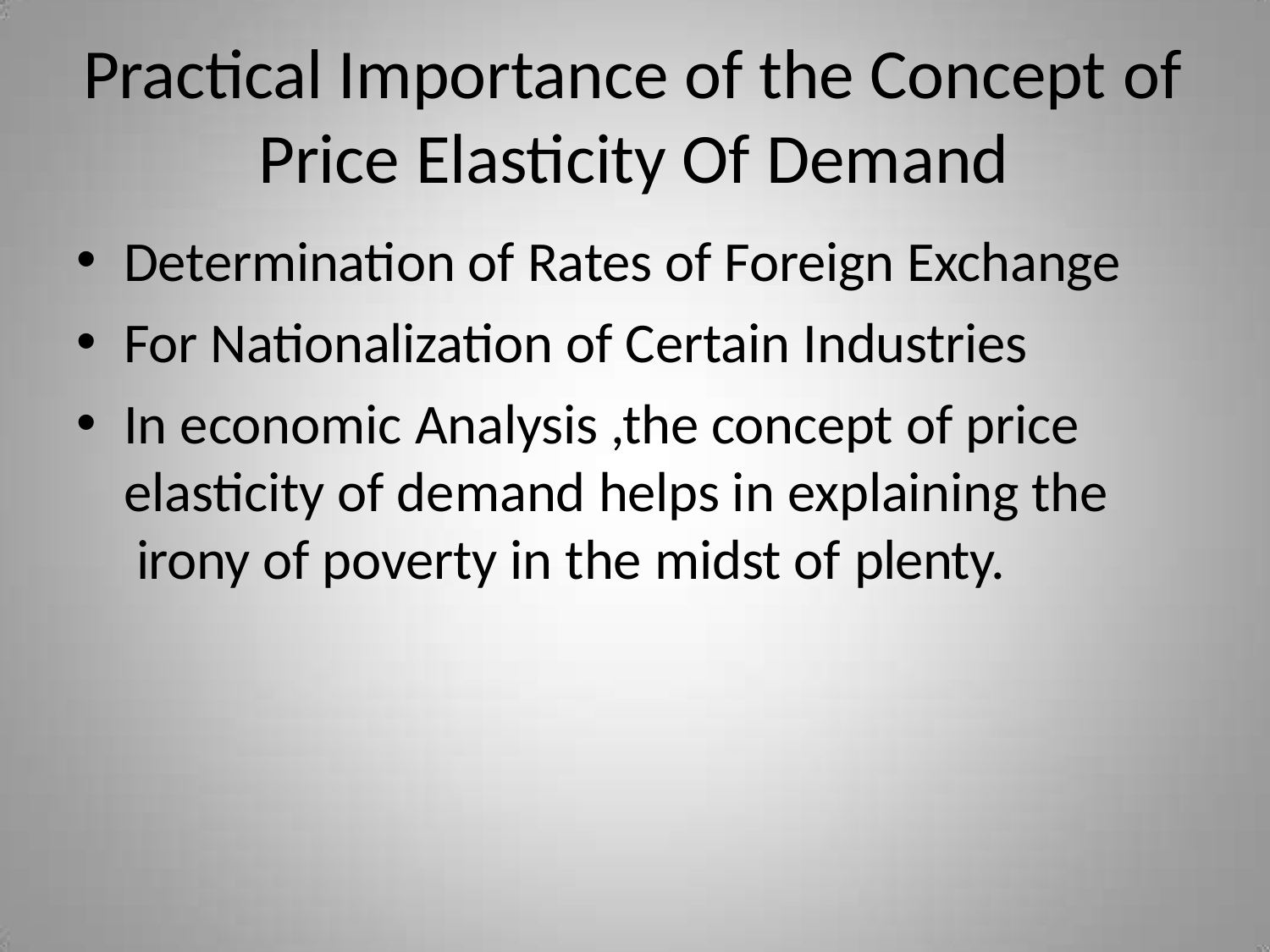

# Practical Importance of the Concept of  Price Elasticity Of Demand
Determination of Rates of Foreign Exchange
For Nationalization of Certain Industries
In economic Analysis ,the concept of price  elasticity of demand helps in explaining the  irony of poverty in the midst of plenty.